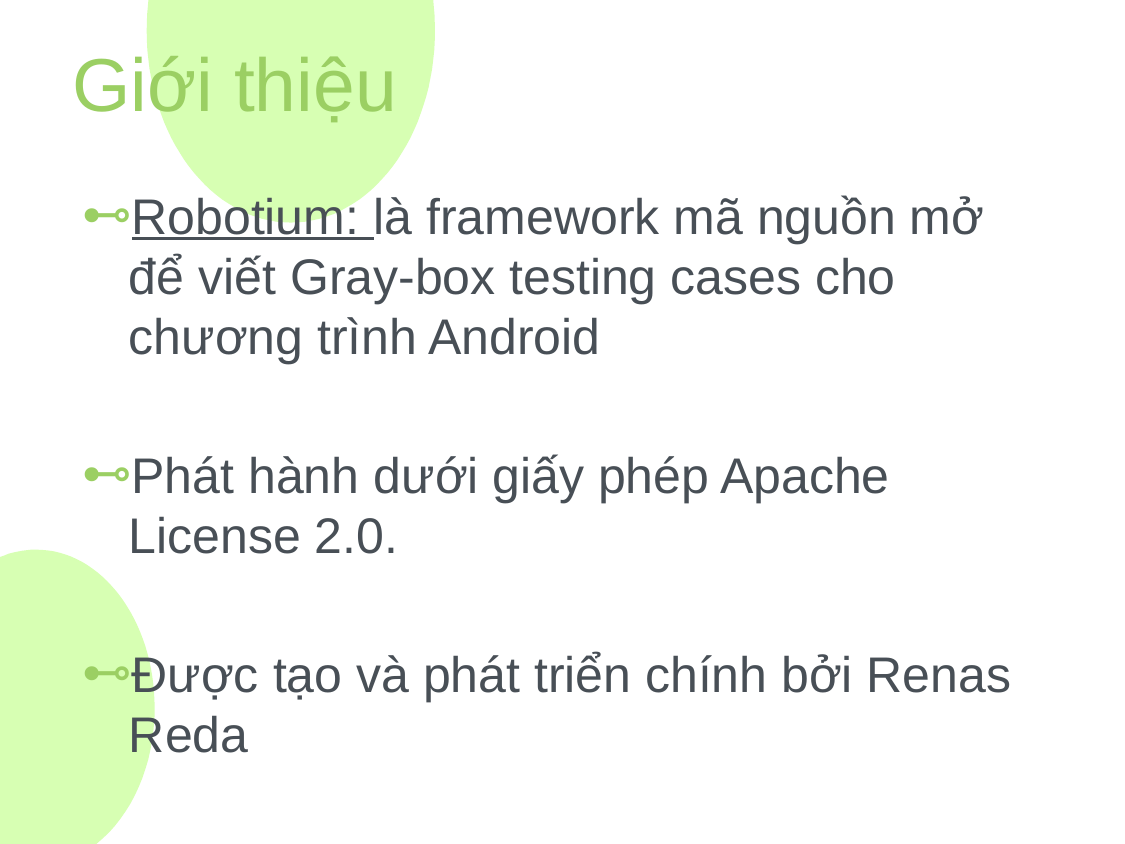

# Giới thiệu
Robotium: là framework mã nguồn mở để viết Gray-box testing cases cho chương trình Android

Phát hành dưới giấy phép Apache License 2.0.

Được tạo và phát triển chính bởi Renas Reda